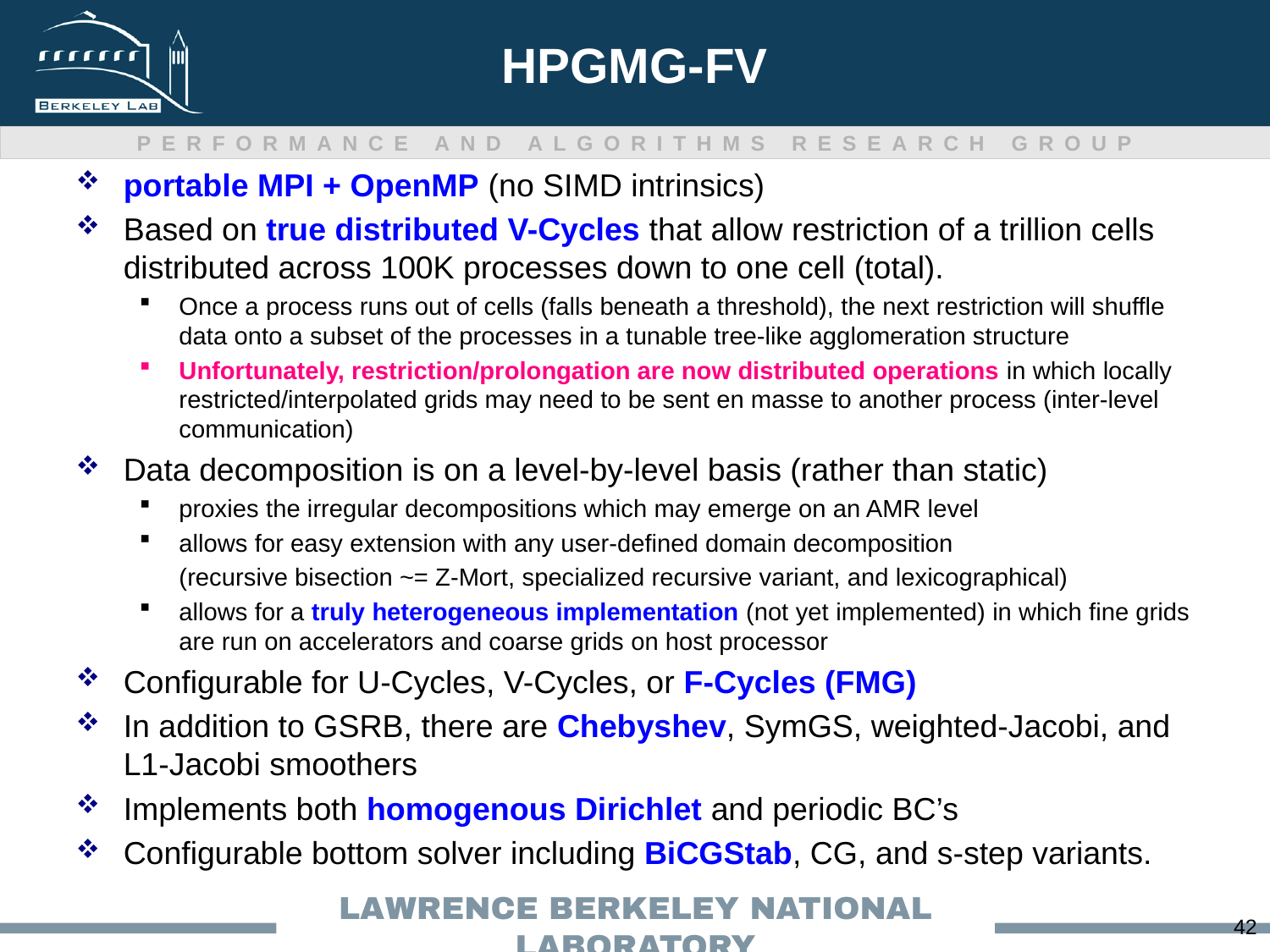

# HPGMG-FV
portable MPI + OpenMP (no SIMD intrinsics)
Based on true distributed V-Cycles that allow restriction of a trillion cells distributed across 100K processes down to one cell (total).
Once a process runs out of cells (falls beneath a threshold), the next restriction will shuffle data onto a subset of the processes in a tunable tree-like agglomeration structure
Unfortunately, restriction/prolongation are now distributed operations in which locally restricted/interpolated grids may need to be sent en masse to another process (inter-level communication)
Data decomposition is on a level-by-level basis (rather than static)
proxies the irregular decompositions which may emerge on an AMR level
allows for easy extension with any user-defined domain decomposition
	(recursive bisection ~= Z-Mort, specialized recursive variant, and lexicographical)
allows for a truly heterogeneous implementation (not yet implemented) in which fine grids are run on accelerators and coarse grids on host processor
Configurable for U-Cycles, V-Cycles, or F-Cycles (FMG)
In addition to GSRB, there are Chebyshev, SymGS, weighted-Jacobi, and L1-Jacobi smoothers
Implements both homogenous Dirichlet and periodic BC’s
Configurable bottom solver including BiCGStab, CG, and s-step variants.

42